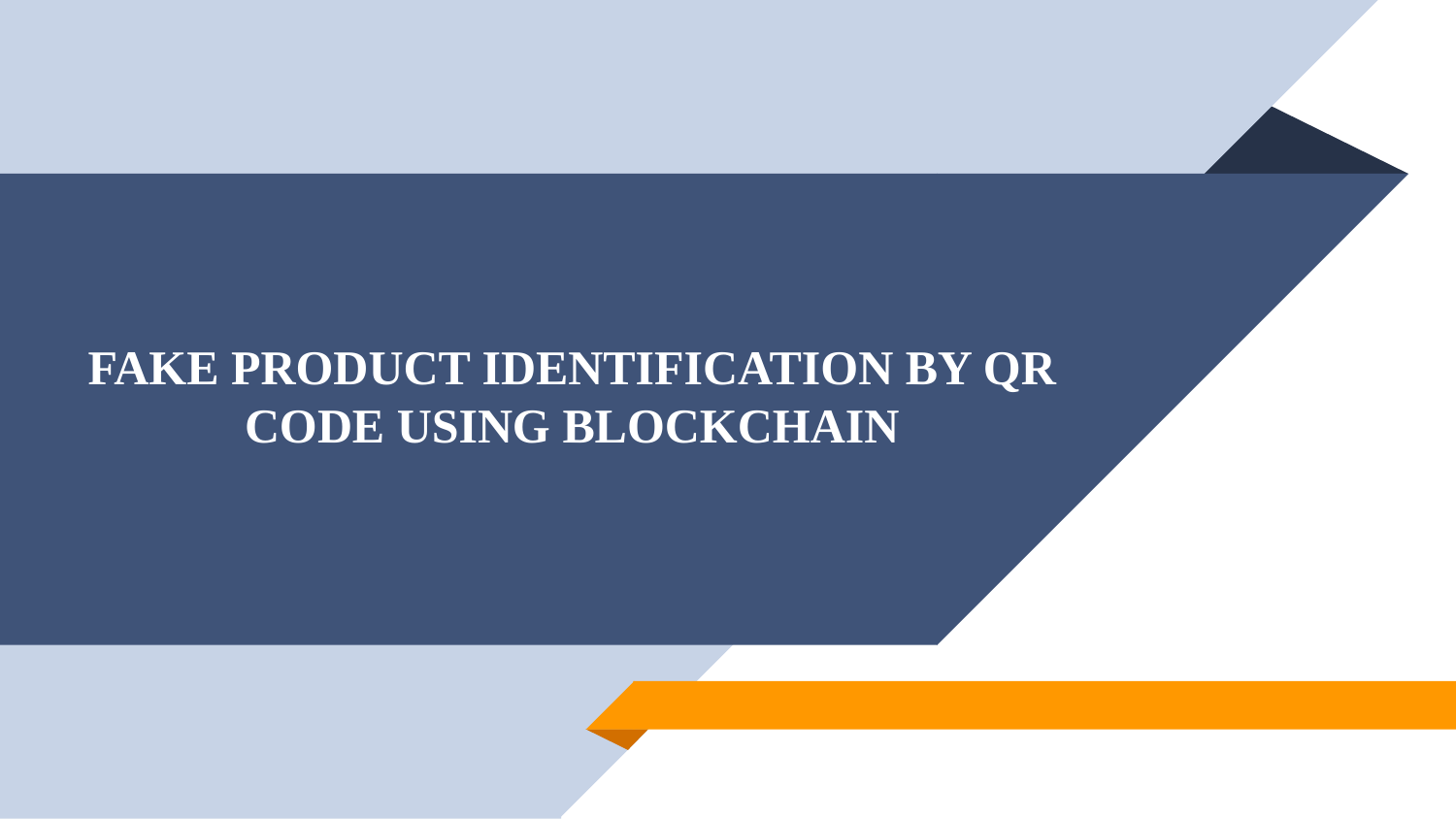

# FAKE PRODUCT IDENTIFICATION BY QR CODE USING BLOCKCHAIN